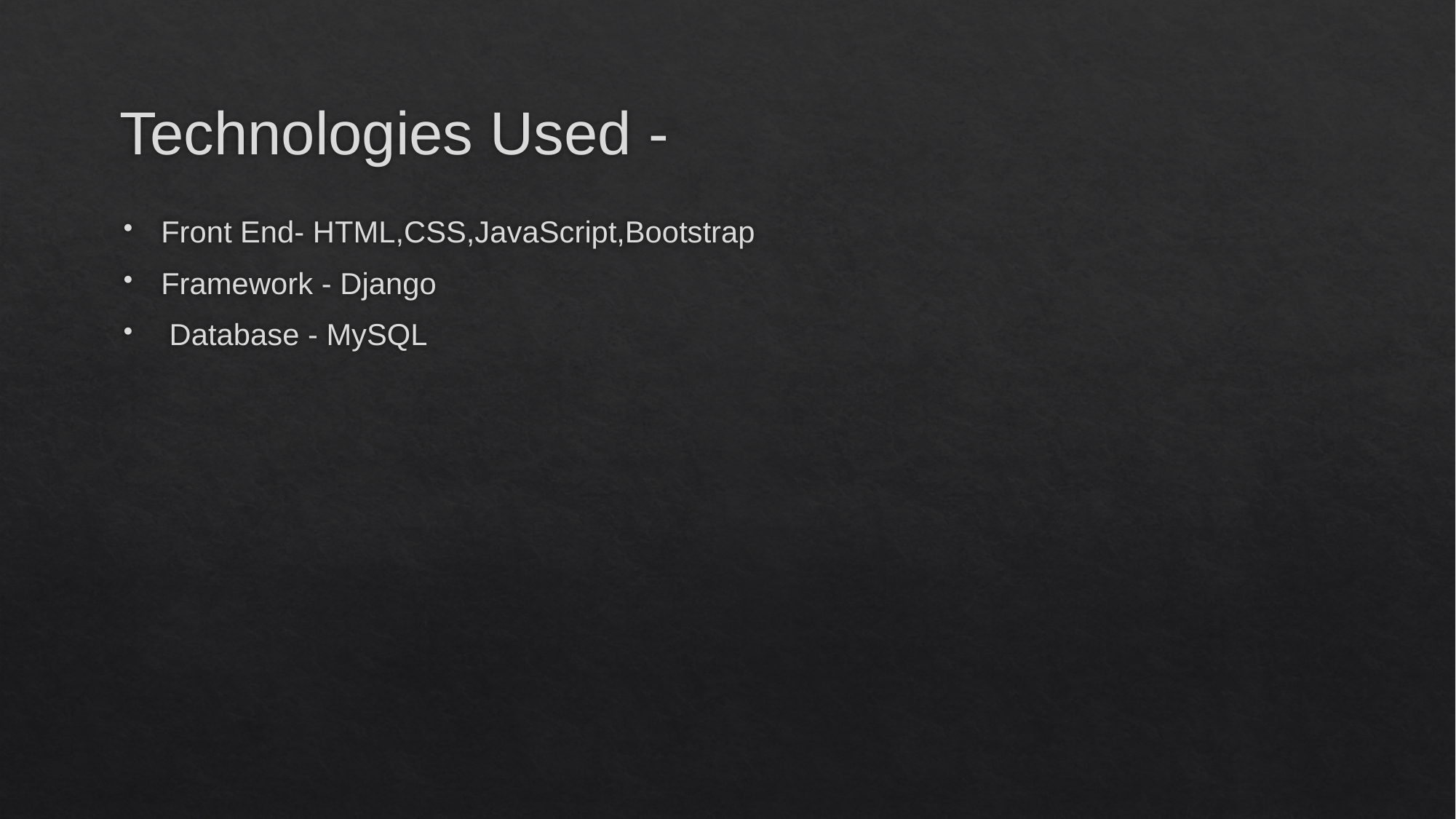

# Technologies Used -
Front End- HTML,CSS,JavaScript,Bootstrap
Framework - Django
 Database - MySQL